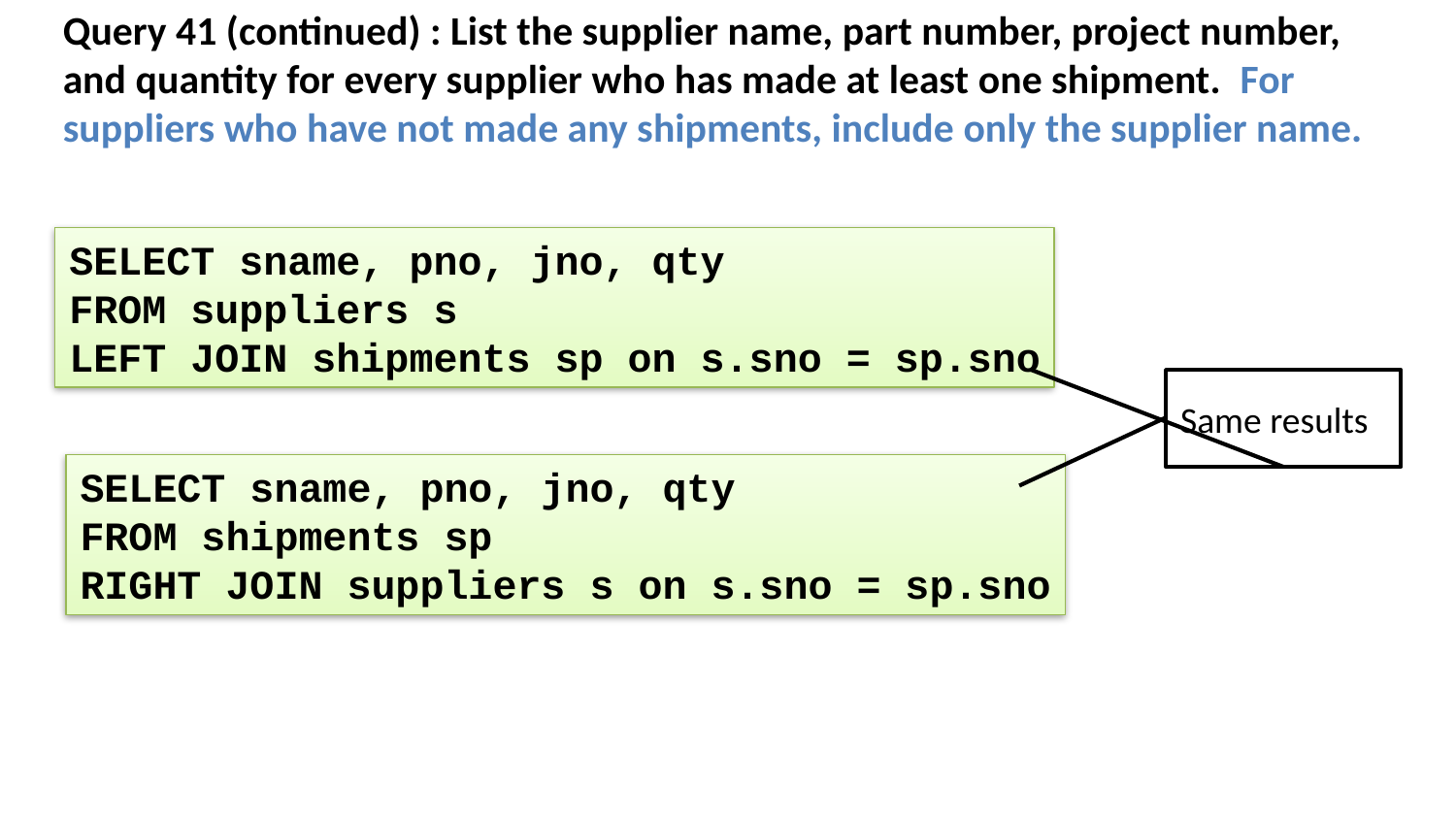

Query 41 (continued) : List the supplier name, part number, project number,  and quantity for every supplier who has made at least one shipment.  For suppliers who have not made any shipments, include only the supplier name.
SELECT sname, pno, jno, qty
FROM suppliers s
LEFT JOIN shipments sp on s.sno = sp.sno
Same results
SELECT sname, pno, jno, qty
FROM shipments sp
RIGHT JOIN suppliers s on s.sno = sp.sno